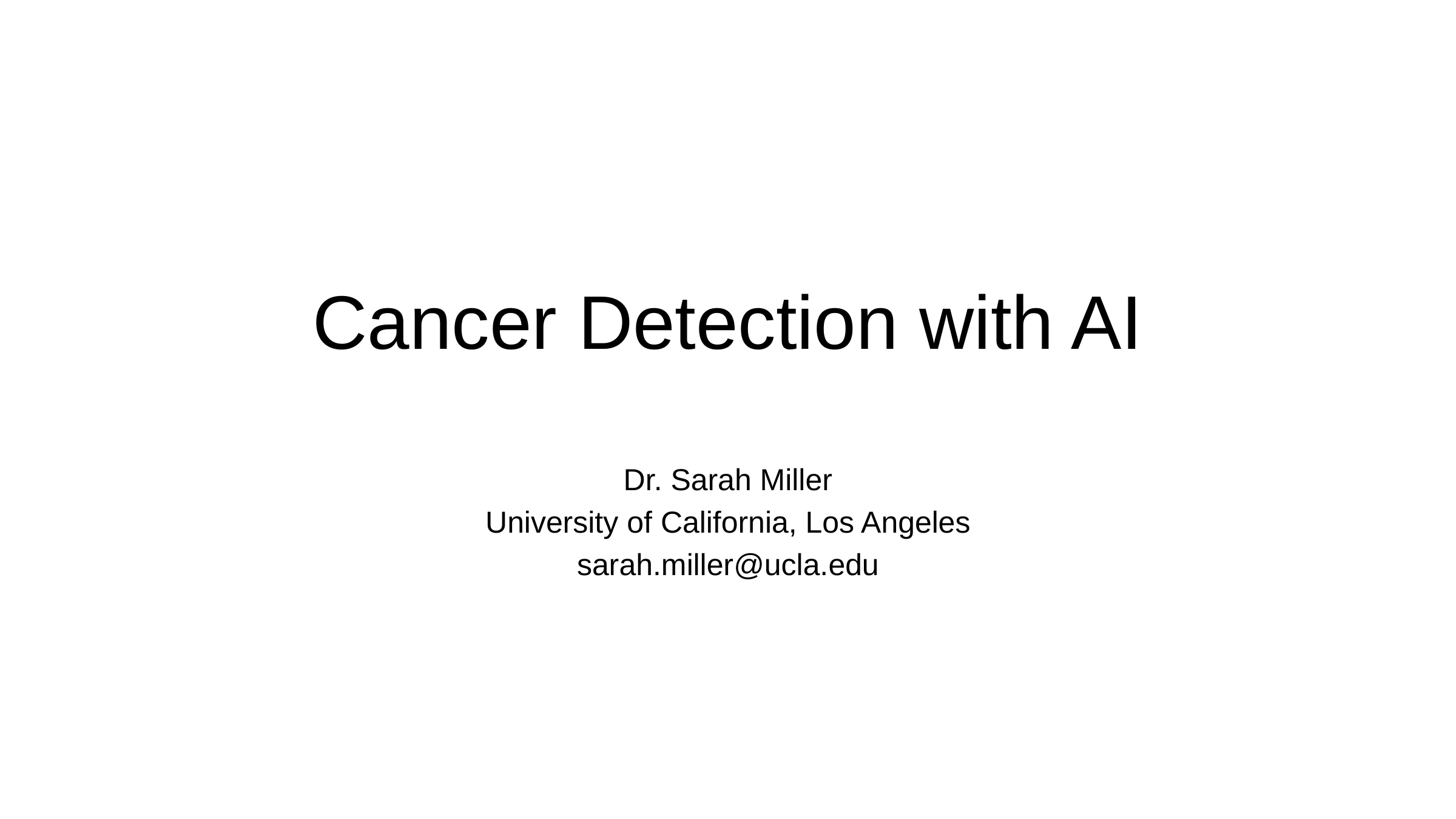

# Cancer Detection with AI
Dr. Sarah Miller
University of California, Los Angeles
sarah.miller@ucla.edu